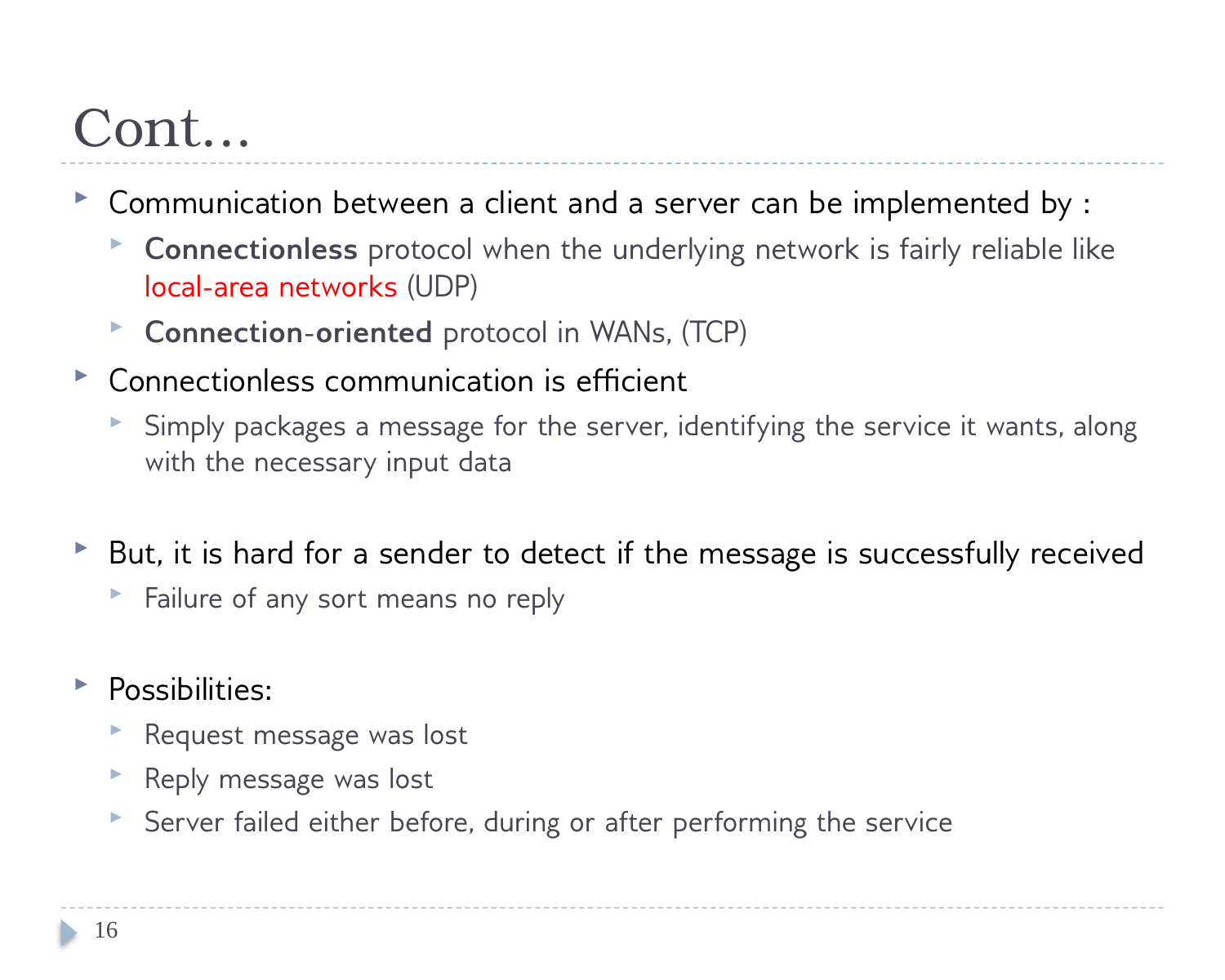

# Cont...
Communication between a client and a server can be implemented by :
Connectionless protocol when the underlying network is fairly reliable like local-area networks (UDP)
Connection-oriented protocol in WANs, (TCP)
Connectionless communication is efficient
Simply packages a message for the server, identifying the service it wants, along with the necessary input data

But, it is hard for a sender to detect if the message is successfully received
Failure of any sort means no reply

Possibilities:
Request message was lost
Reply message was lost
Server failed either before, during or after performing the service
16